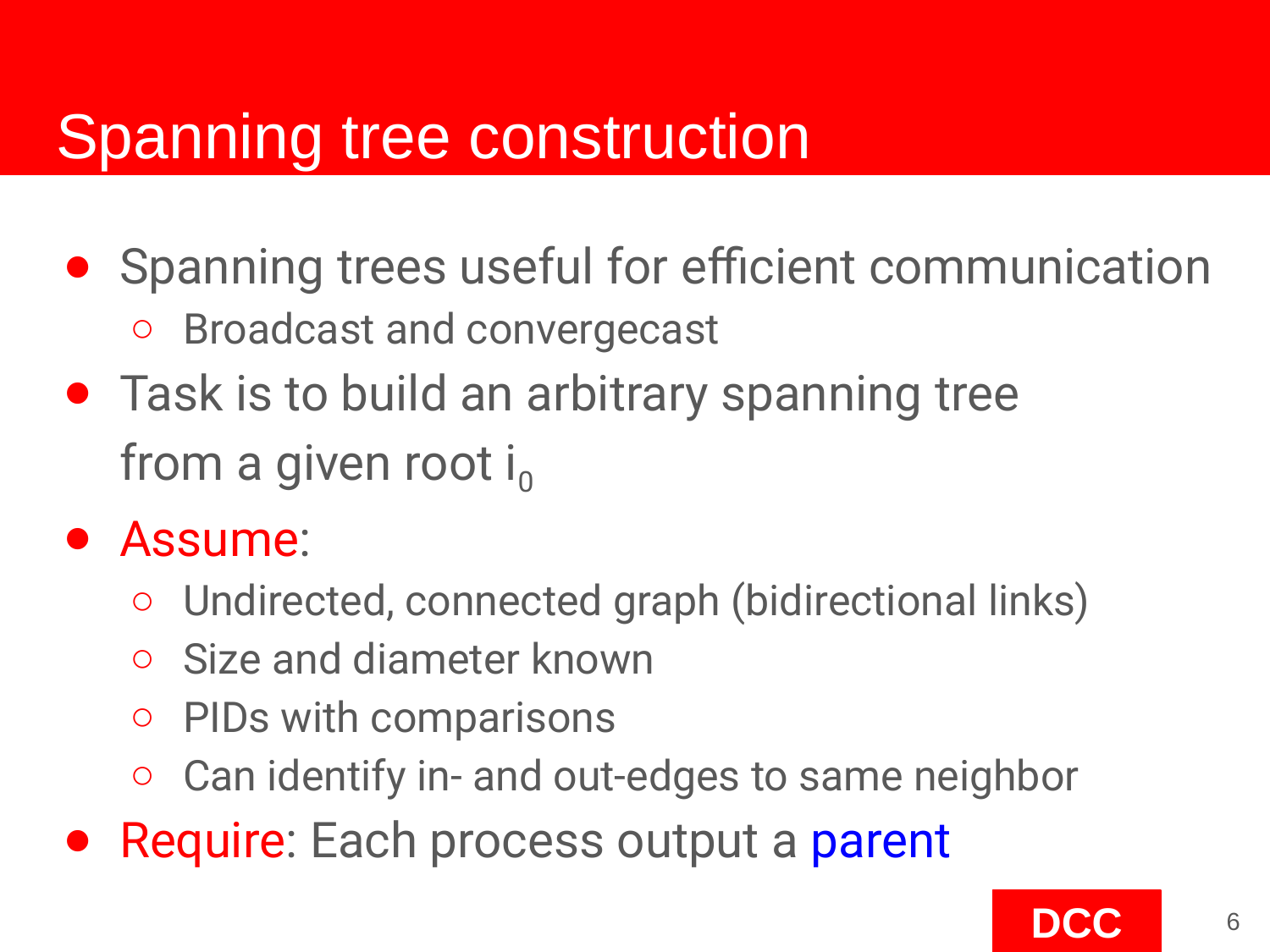

# Spanning tree construction
Spanning trees useful for efficient communication
Broadcast and convergecast
Task is to build an arbitrary spanning tree
from a given root i0
Assume:
Undirected, connected graph (bidirectional links)
Size and diameter known
PIDs with comparisons
Can identify in- and out-edges to same neighbor
Require: Each process output a parent
6